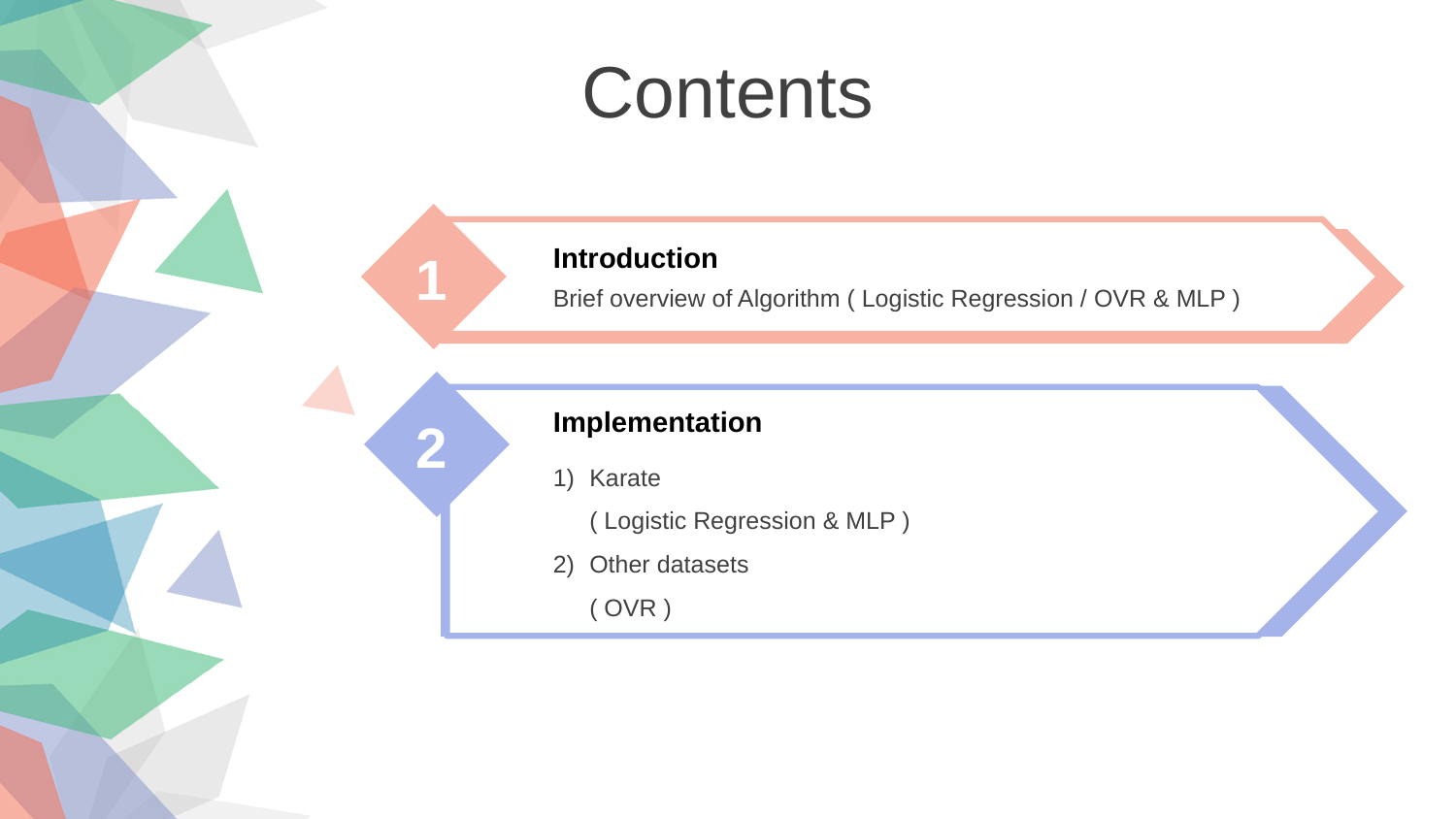

Contents

Introduction
Brief overview of Algorithm ( Logistic Regression / OVR & MLP )
1

Implementation
Karate
( Logistic Regression & MLP )
Other datasets
( OVR )
2